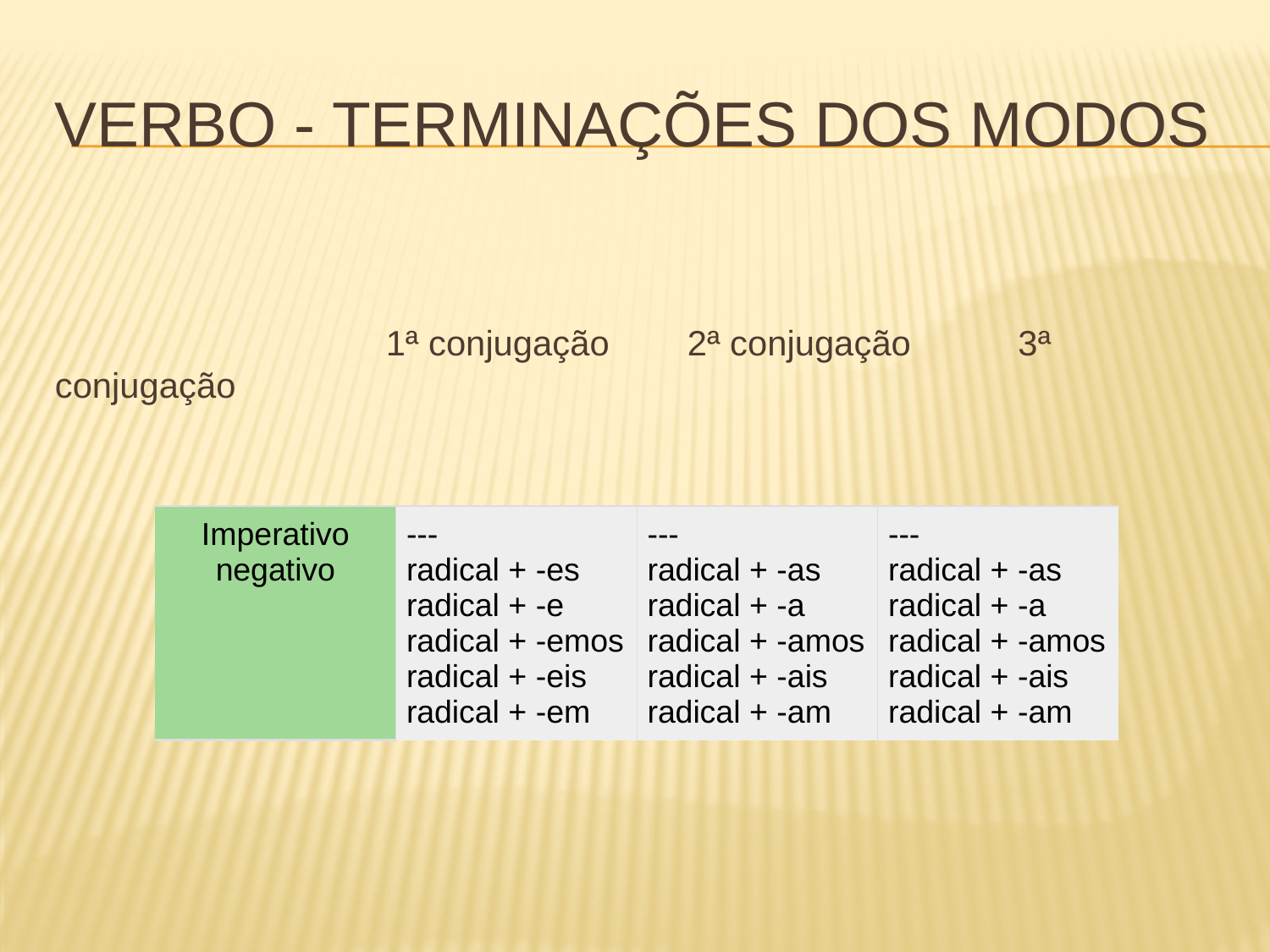

# Verbo - terminações dos modos

                                  1ª conjugação        2ª conjugação           3ª conjugação

| Imperativo negativo | --- radical + -es radical + -e radical + -emos radical + -eis radical + -em | --- radical + -as radical + -a radical + -amos radical + -ais radical + -am | --- radical + -as radical + -a radical + -amos radical + -ais radical + -am |
| --- | --- | --- | --- |